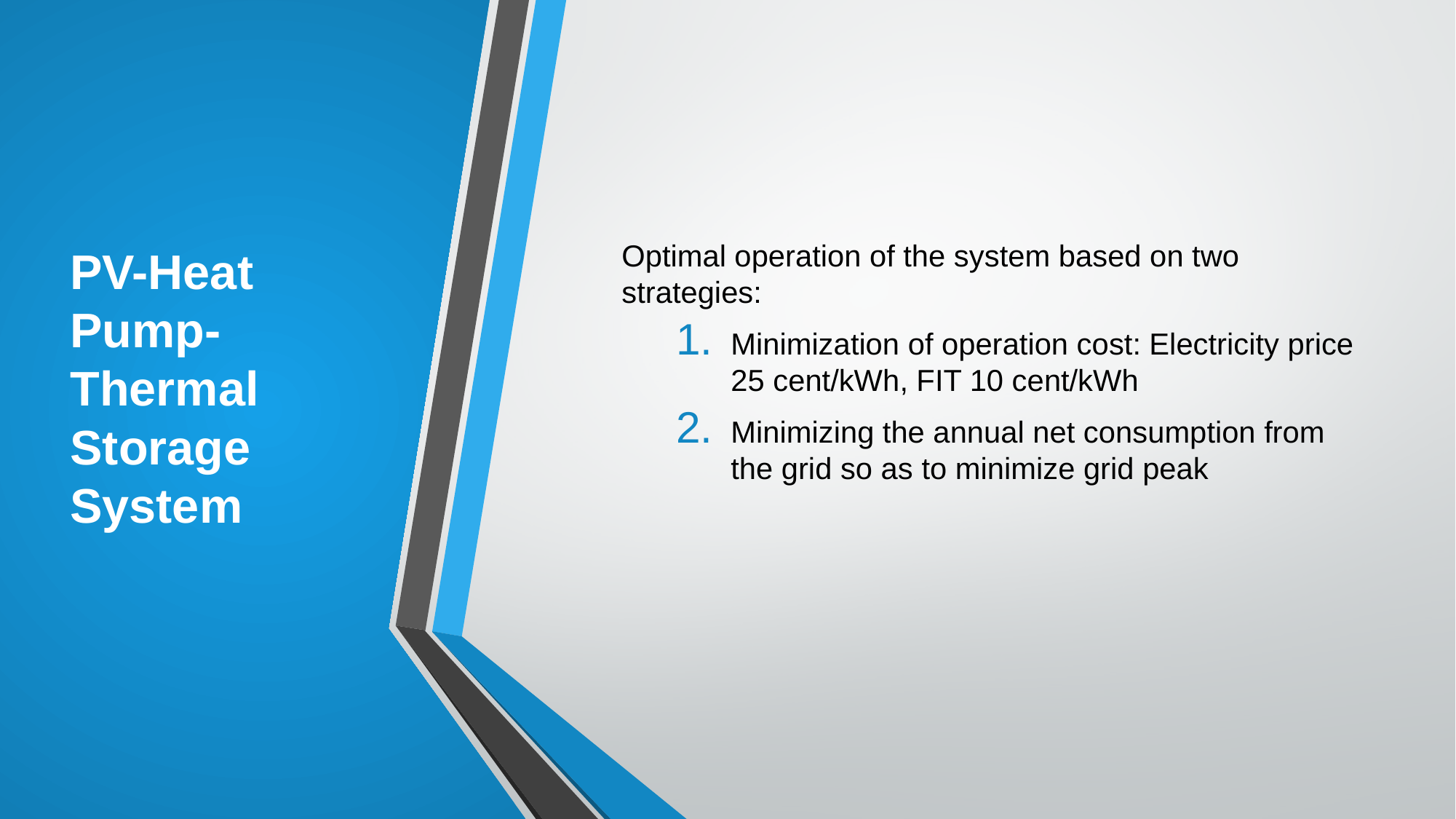

# PV-Heat Pump-Thermal Storage System
Optimal operation of the system based on two strategies:
Minimization of operation cost: Electricity price 25 cent/kWh, FIT 10 cent/kWh
Minimizing the annual net consumption from the grid so as to minimize grid peak